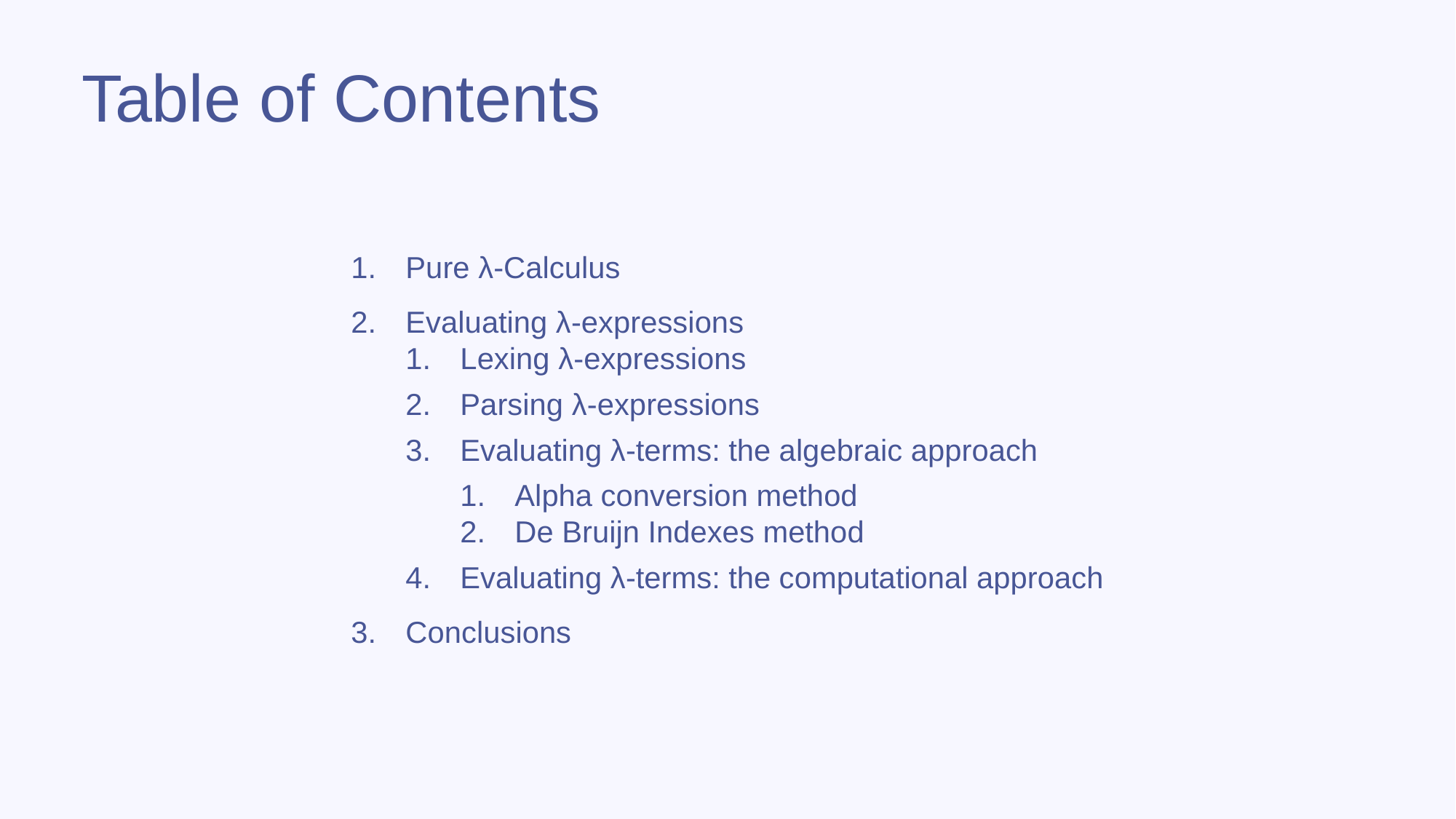

Table of Contents
Pure λ-Calculus
Evaluating λ-expressions
Lexing λ-expressions
Parsing λ-expressions
Evaluating λ-terms: the algebraic approach
Alpha conversion method
De Bruijn Indexes method
Evaluating λ-terms: the computational approach
Conclusions